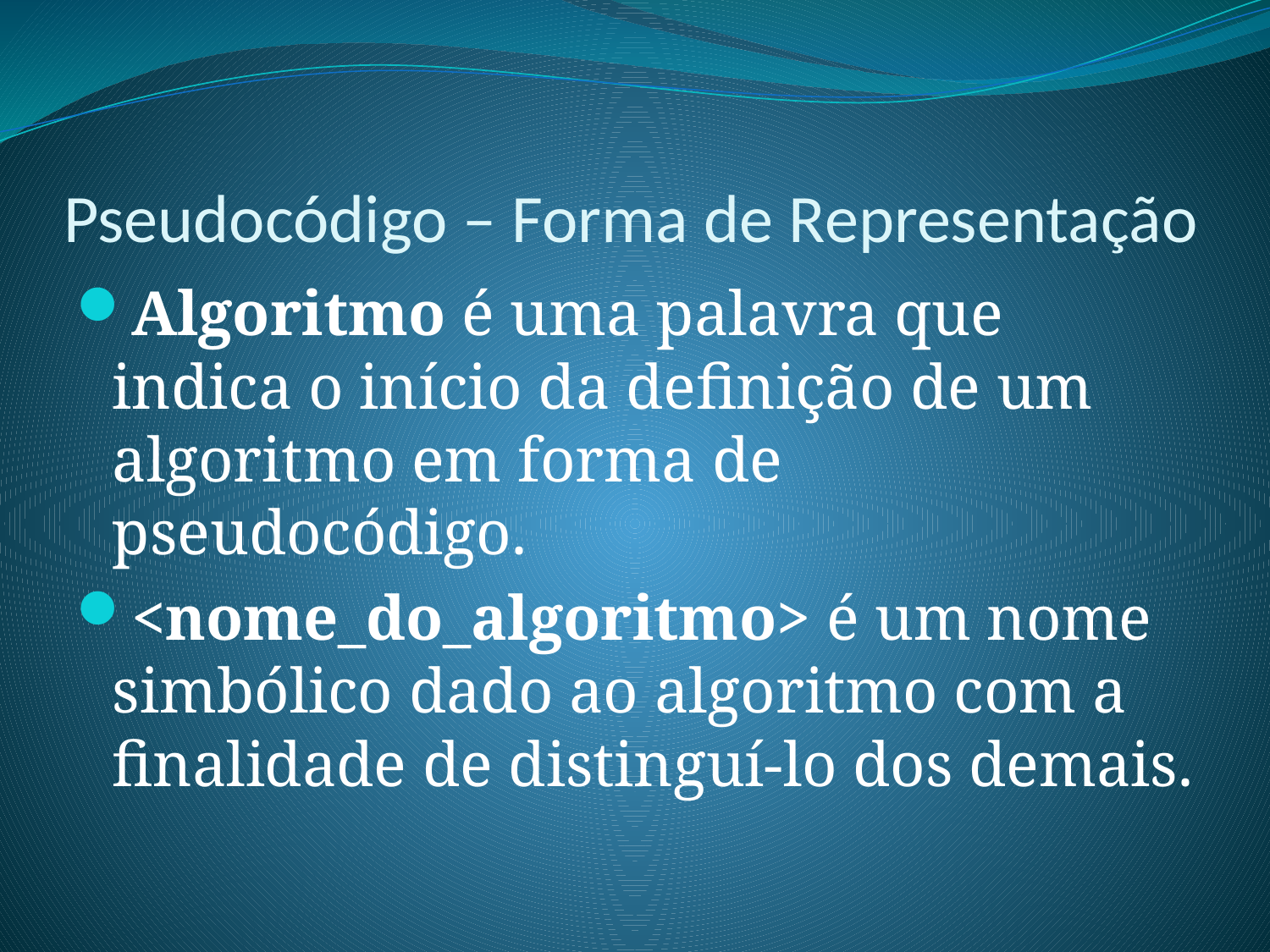

# Pseudocódigo – Forma de Representação
Algoritmo é uma palavra que indica o início da definição de um algoritmo em forma de pseudocódigo.
<nome_do_algoritmo> é um nome simbólico dado ao algoritmo com a finalidade de distinguí-lo dos demais.